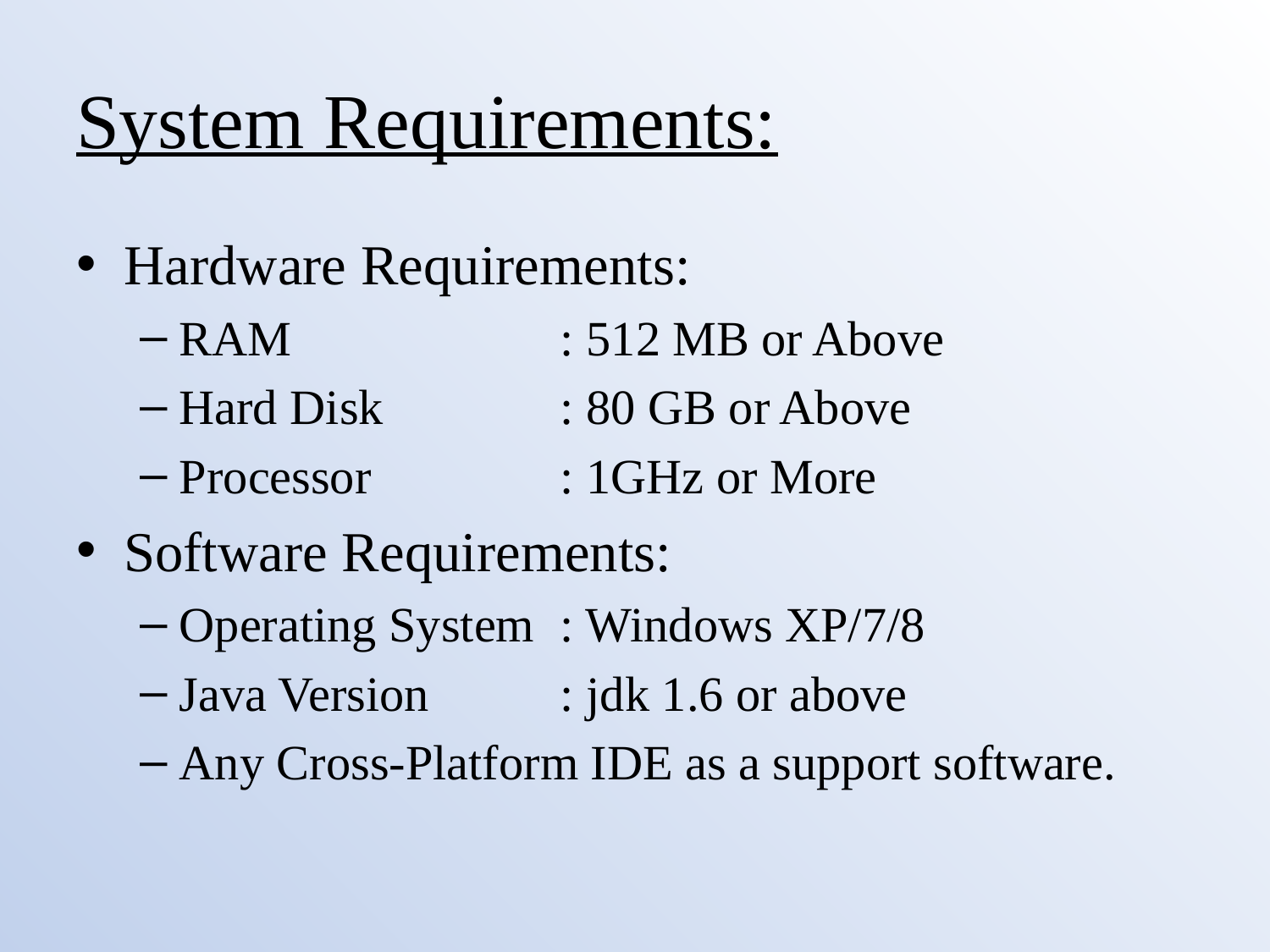

# System Requirements:
Hardware Requirements:
RAM 			: 512 MB or Above
Hard Disk		: 80 GB or Above
Processor		: 1GHz or More
Software Requirements:
Operating System	: Windows XP/7/8
Java Version		: jdk 1.6 or above
Any Cross-Platform IDE as a support software.